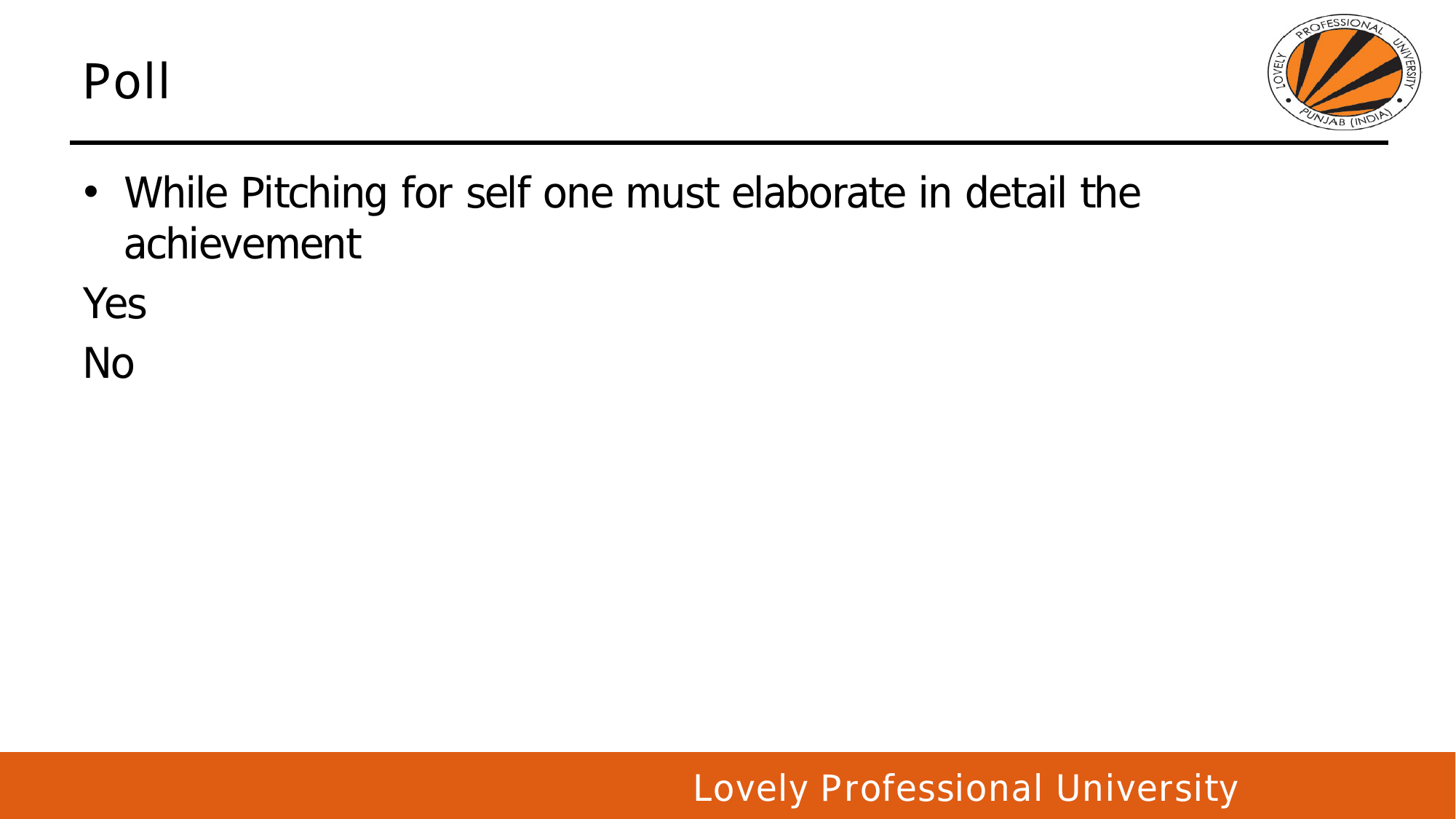

# Poll
While Pitching for self one must elaborate in detail the achievement
Yes
No